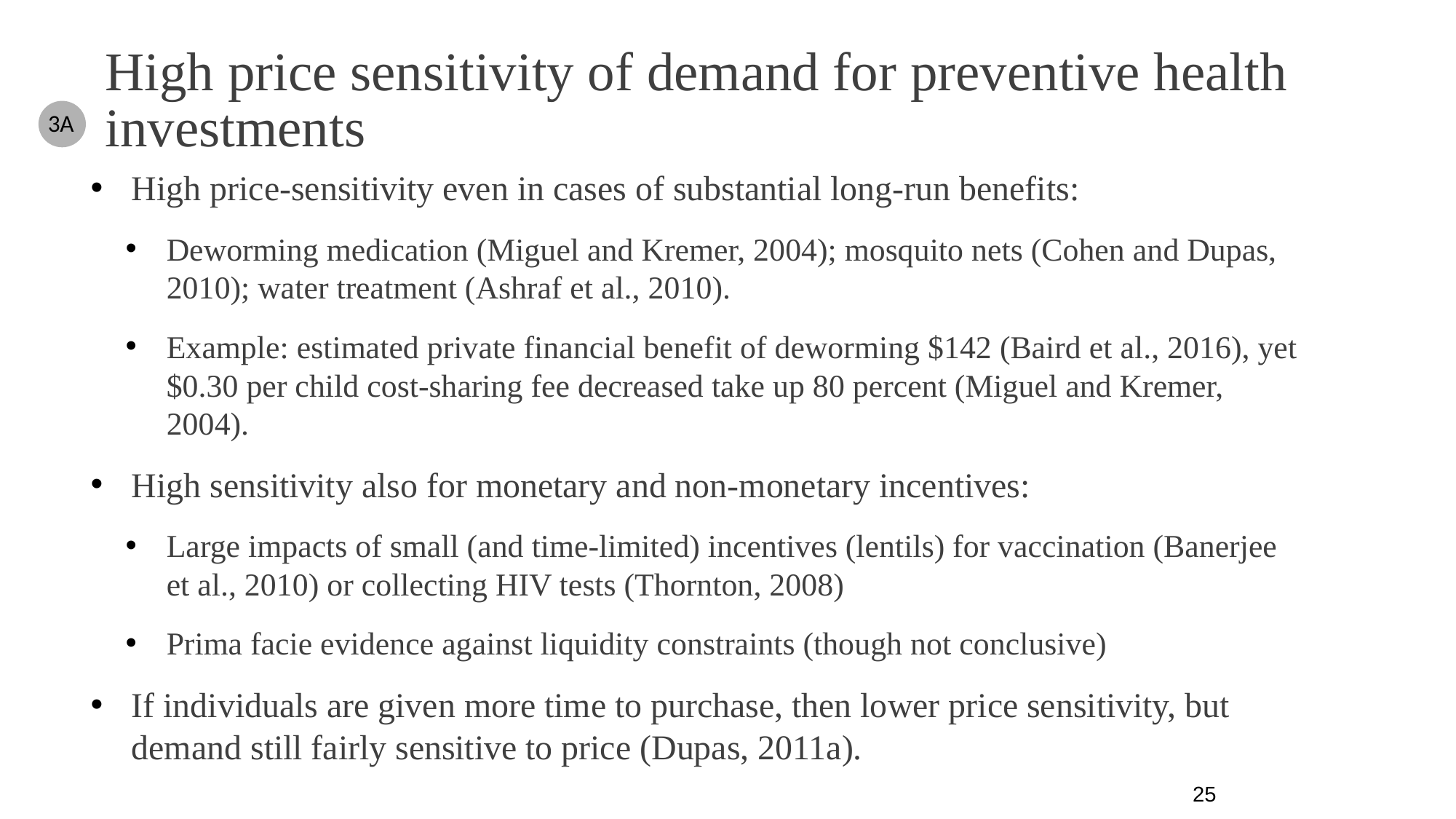

# High price sensitivity of demand for preventive health investments

3A
High price-sensitivity even in cases of substantial long-run benefits:
Deworming medication (Miguel and Kremer, 2004); mosquito nets (Cohen and Dupas, 2010); water treatment (Ashraf et al., 2010).
Example: estimated private financial benefit of deworming $142 (Baird et al., 2016), yet $0.30 per child cost-sharing fee decreased take up 80 percent (Miguel and Kremer, 2004).
High sensitivity also for monetary and non-monetary incentives:
Large impacts of small (and time-limited) incentives (lentils) for vaccination (Banerjee et al., 2010) or collecting HIV tests (Thornton, 2008)
Prima facie evidence against liquidity constraints (though not conclusive)
If individuals are given more time to purchase, then lower price sensitivity, but demand still fairly sensitive to price (Dupas, 2011a).
25